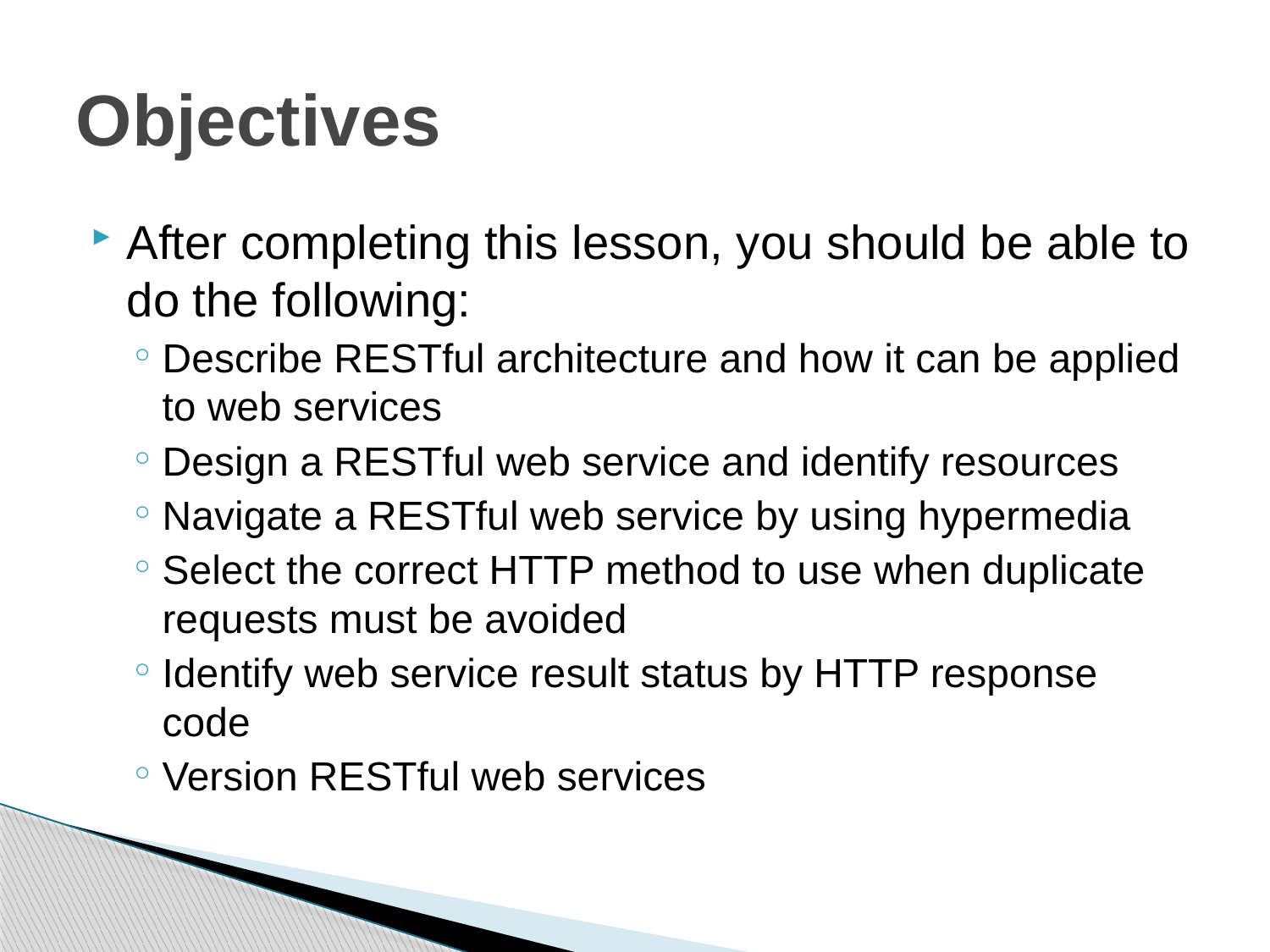

# Objectives
After completing this lesson, you should be able to do the following:
Describe RESTful architecture and how it can be applied to web services
Design a RESTful web service and identify resources
Navigate a RESTful web service by using hypermedia
Select the correct HTTP method to use when duplicate requests must be avoided
Identify web service result status by HTTP response code
Version RESTful web services